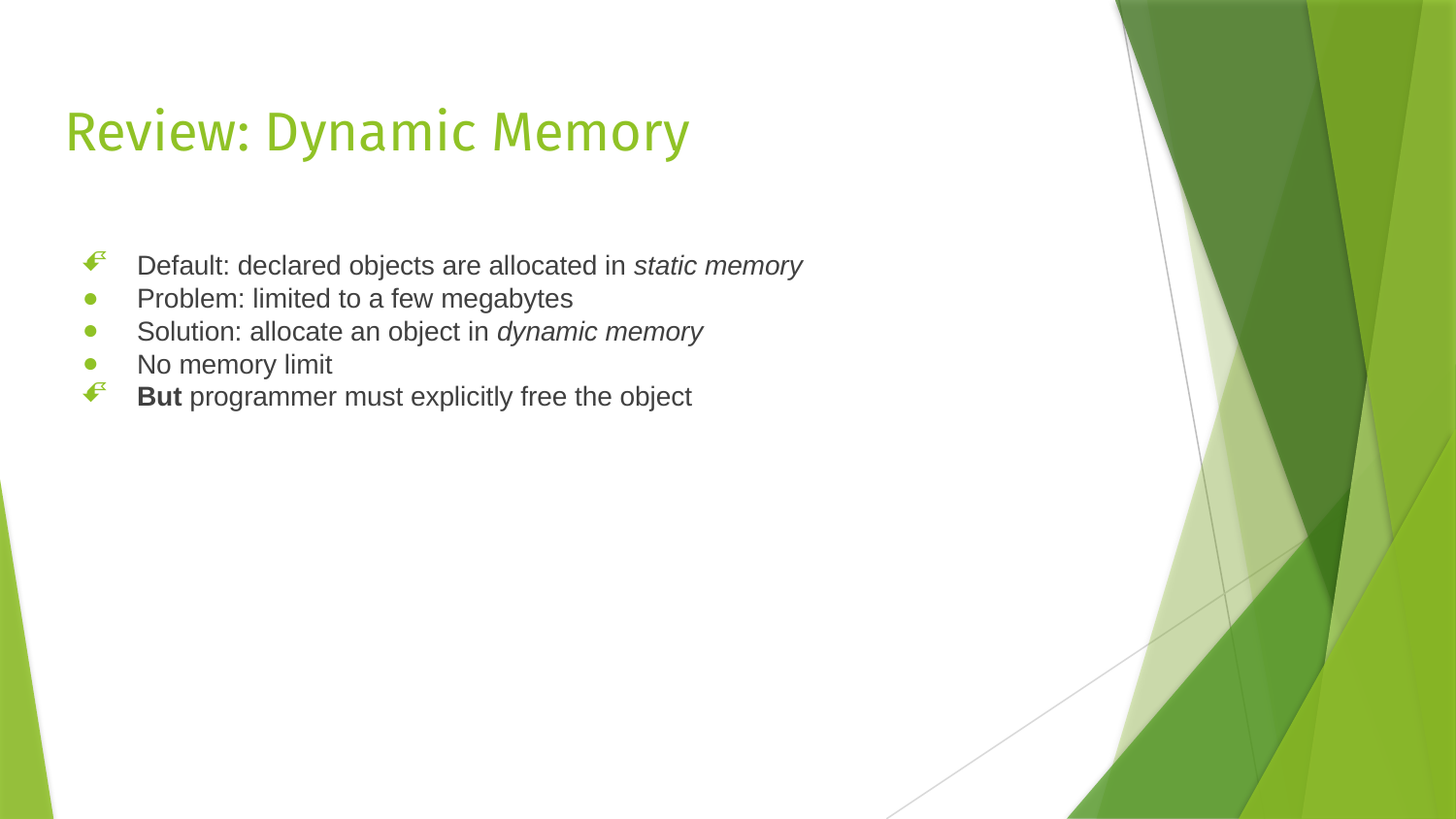

# Review: Dynamic Memory
Default: declared objects are allocated in static memory
Problem: limited to a few megabytes
Solution: allocate an object in dynamic memory
No memory limit
But programmer must explicitly free the object